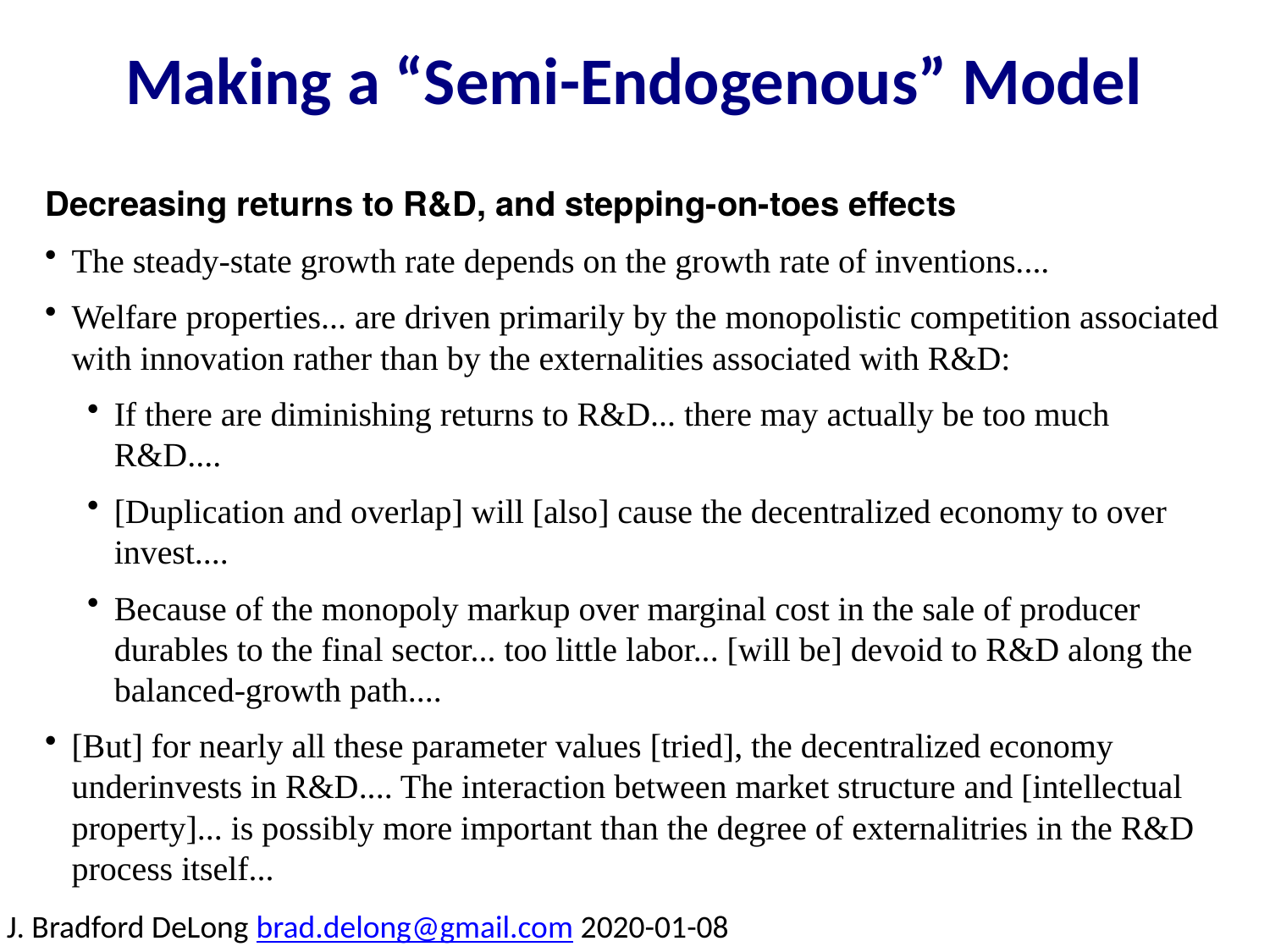

Making a “Semi-Endogenous” Model
Decreasing returns to R&D, and stepping-on-toes effects
The steady-state growth rate depends on the growth rate of inventions....
Welfare properties... are driven primarily by the monopolistic competition associated with innovation rather than by the externalities associated with R&D:
If there are diminishing returns to R&D... there may actually be too much R&D....
[Duplication and overlap] will [also] cause the decentralized economy to over invest....
Because of the monopoly markup over marginal cost in the sale of producer durables to the final sector... too little labor... [will be] devoid to R&D along the balanced-growth path....
[But] for nearly all these parameter values [tried], the decentralized economy underinvests in R&D.... The interaction between market structure and [intellectual property]... is possibly more important than the degree of externalitries in the R&D process itself...
J. Bradford DeLong brad.delong@gmail.com 2020-01-08